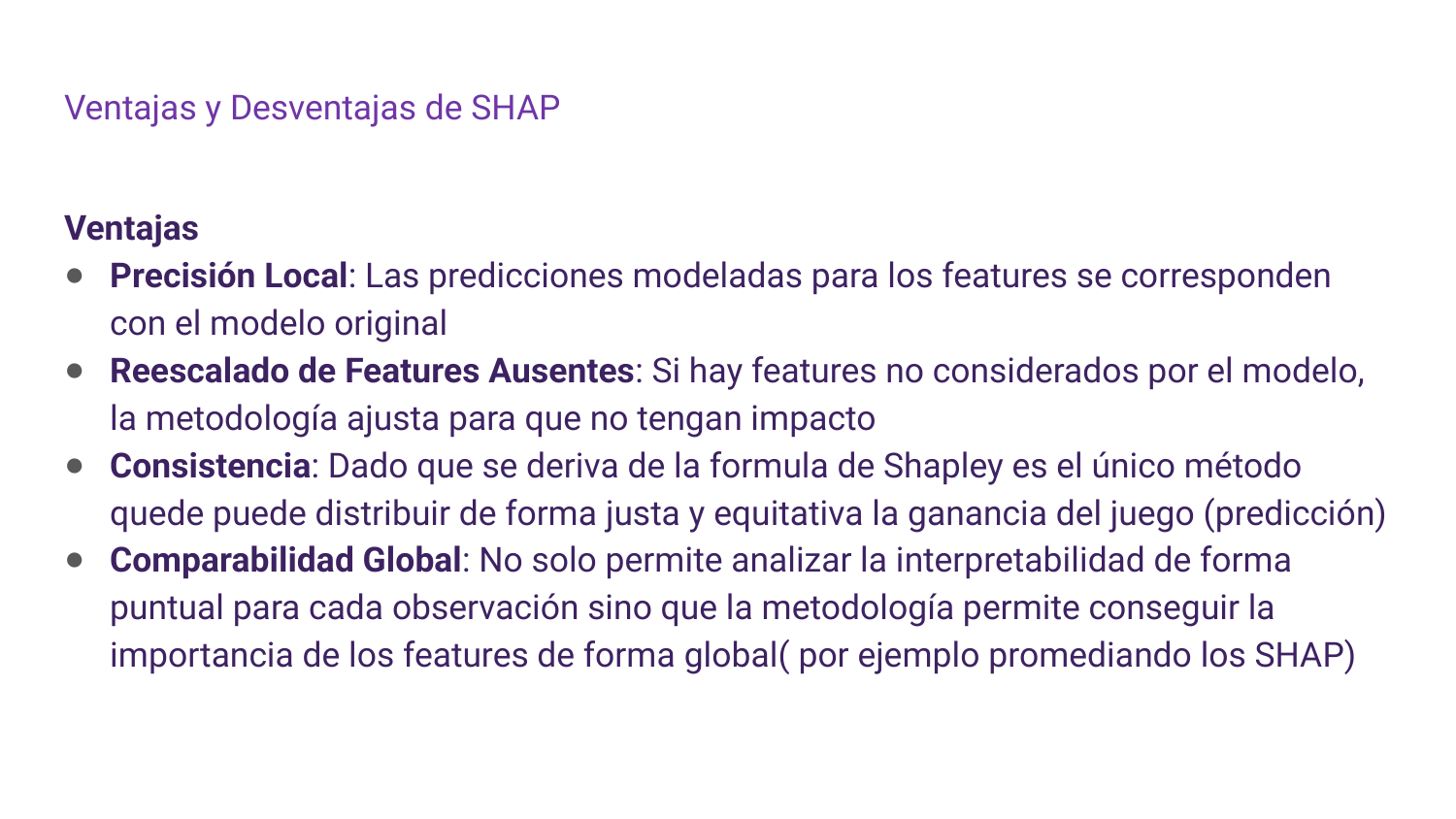

# Ventajas y Desventajas de SHAP
Ventajas
Precisión Local: Las predicciones modeladas para los features se corresponden con el modelo original
Reescalado de Features Ausentes: Si hay features no considerados por el modelo, la metodología ajusta para que no tengan impacto
Consistencia: Dado que se deriva de la formula de Shapley es el único método quede puede distribuir de forma justa y equitativa la ganancia del juego (predicción)
Comparabilidad Global: No solo permite analizar la interpretabilidad de forma puntual para cada observación sino que la metodología permite conseguir la importancia de los features de forma global( por ejemplo promediando los SHAP)